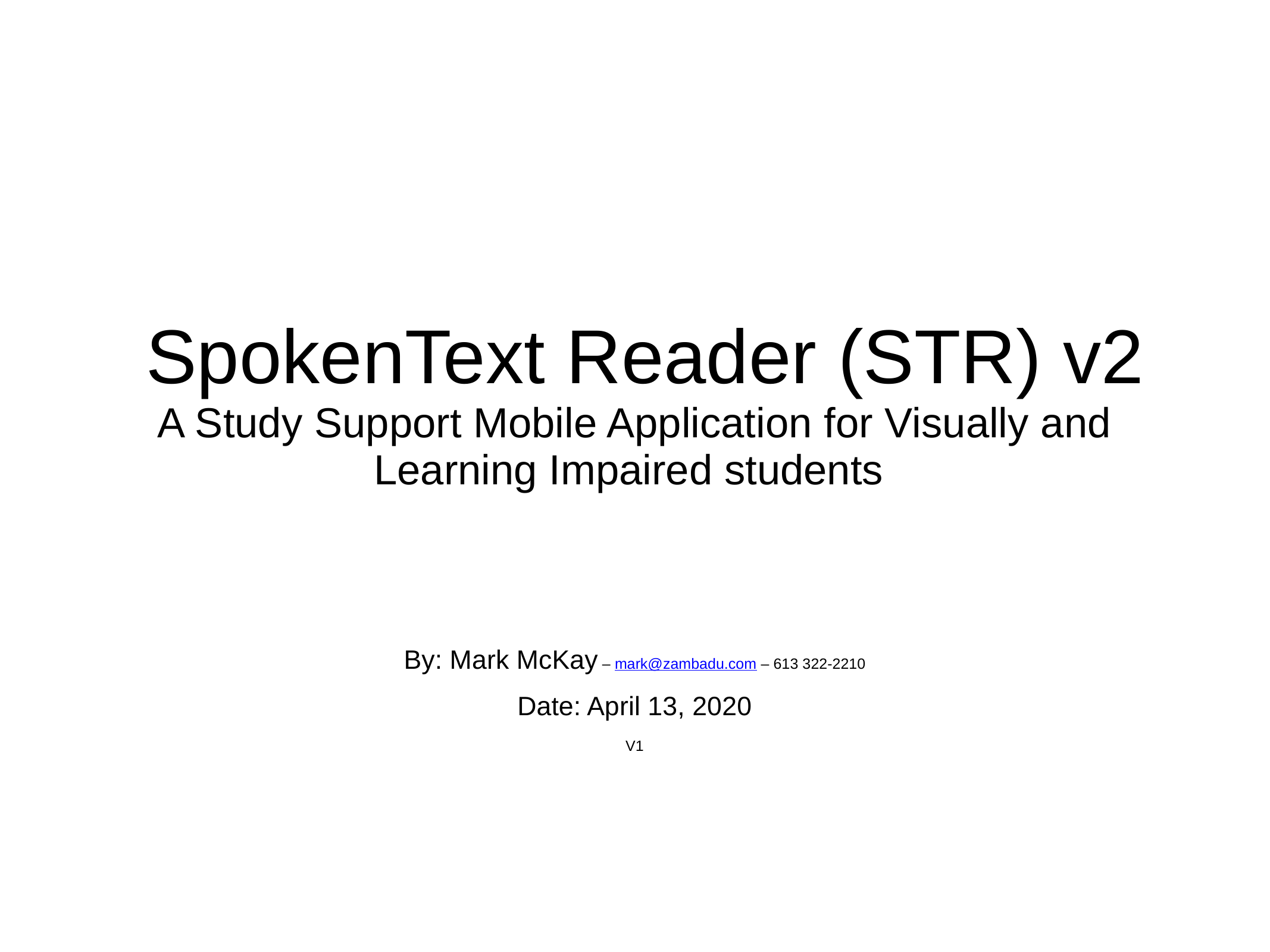

# SpokenText Reader (STR) v2 A Study Support Mobile Application for Visually and Learning Impaired students
By: Mark McKay – mark@zambadu.com – 613 322-2210

Date: April 13, 2020

V1